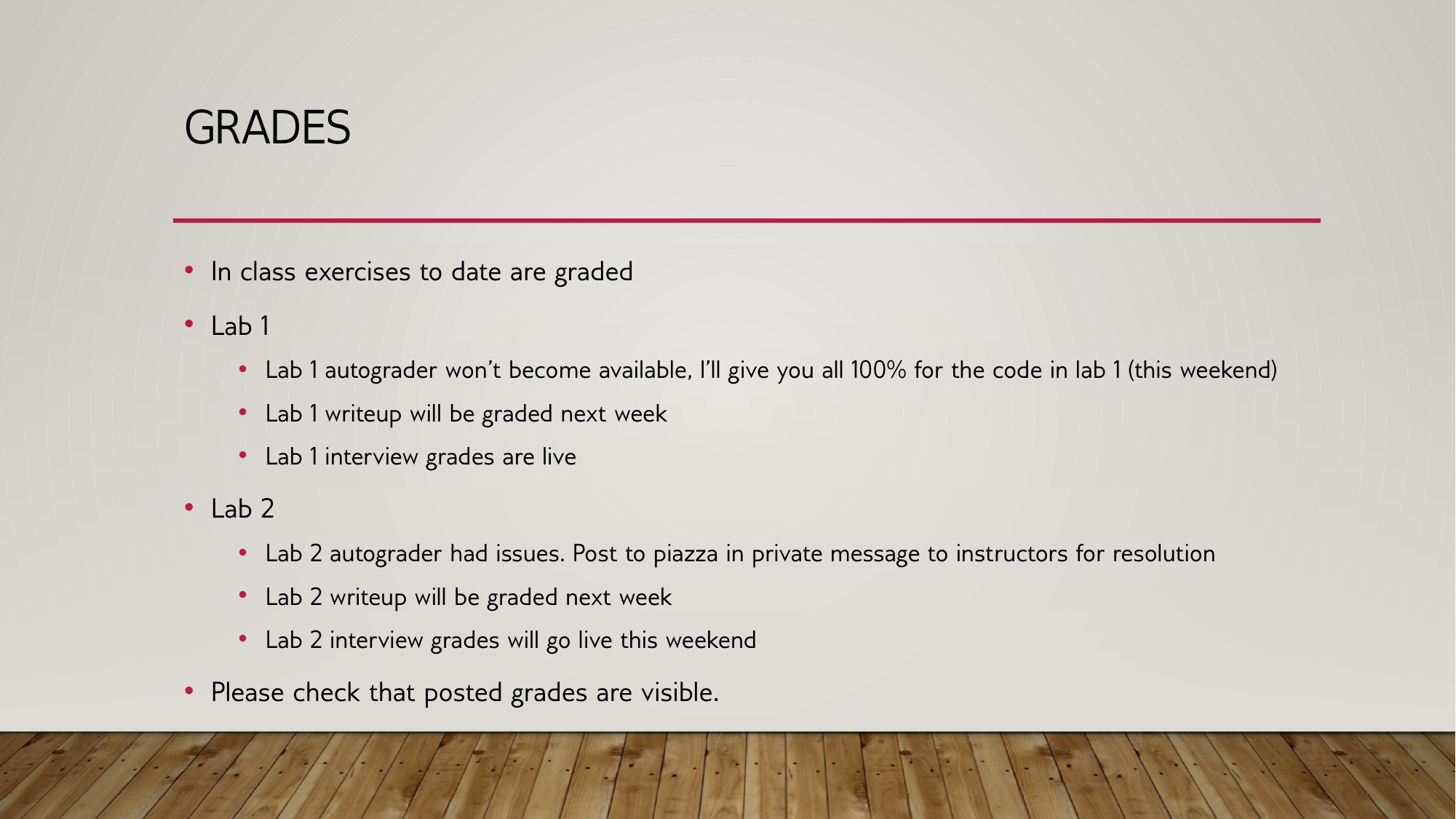

# grades
In class exercises to date are graded
Lab 1
Lab 1 autograder won’t become available, I’ll give you all 100% for the code in lab 1 (this weekend)
Lab 1 writeup will be graded next week
Lab 1 interview grades are live
Lab 2
Lab 2 autograder had issues. Post to piazza in private message to instructors for resolution
Lab 2 writeup will be graded next week
Lab 2 interview grades will go live this weekend
Please check that posted grades are visible.